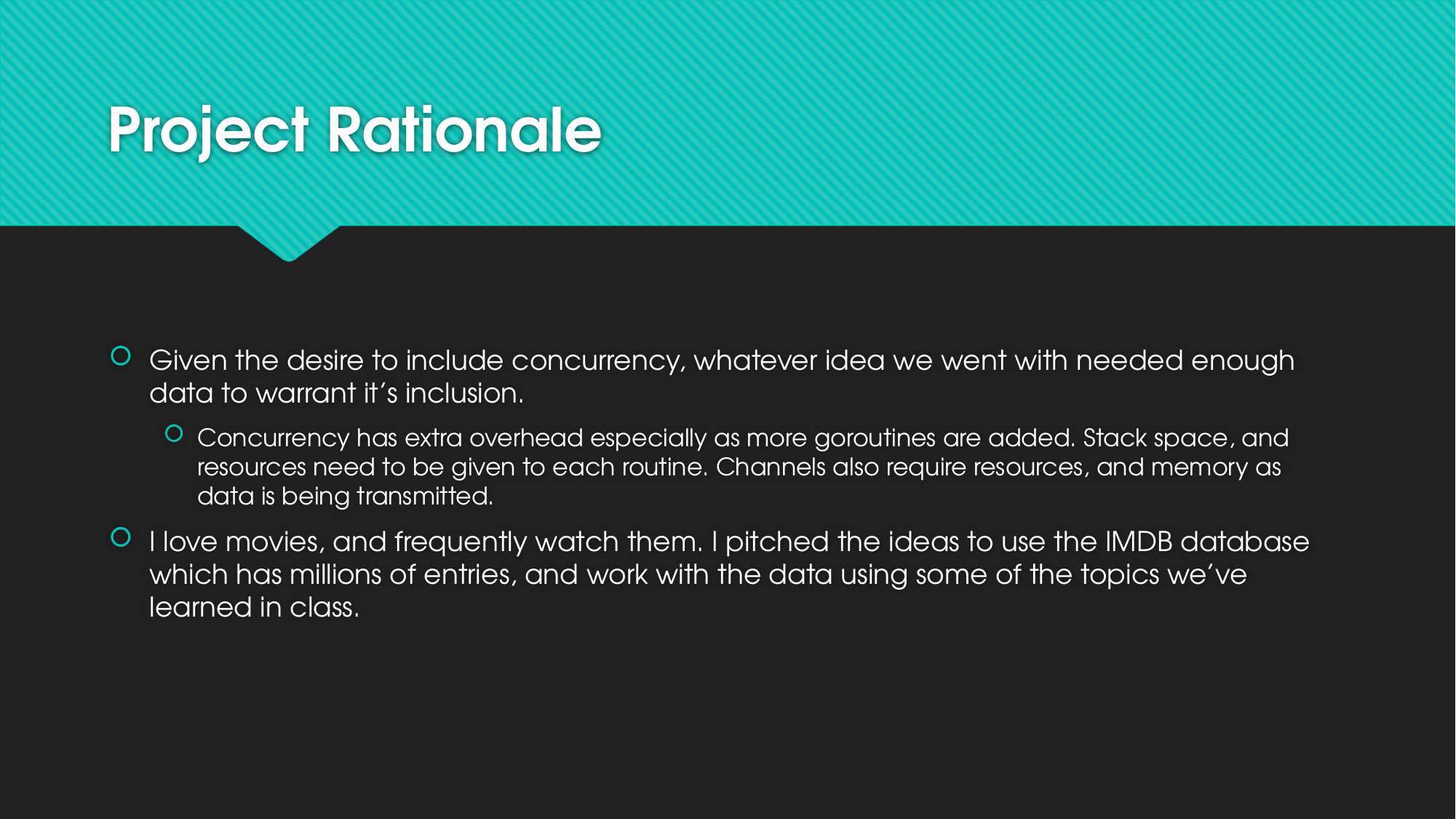

# Project Rationale
Given the desire to include concurrency, whatever idea we went with needed enough data to warrant it’s inclusion.
Concurrency has extra overhead especially as more goroutines are added. Stack space, and resources need to be given to each routine. Channels also require resources, and memory as data is being transmitted.
I love movies, and frequently watch them. I pitched the ideas to use the IMDB database which has millions of entries, and work with the data using some of the topics we’ve learned in class.